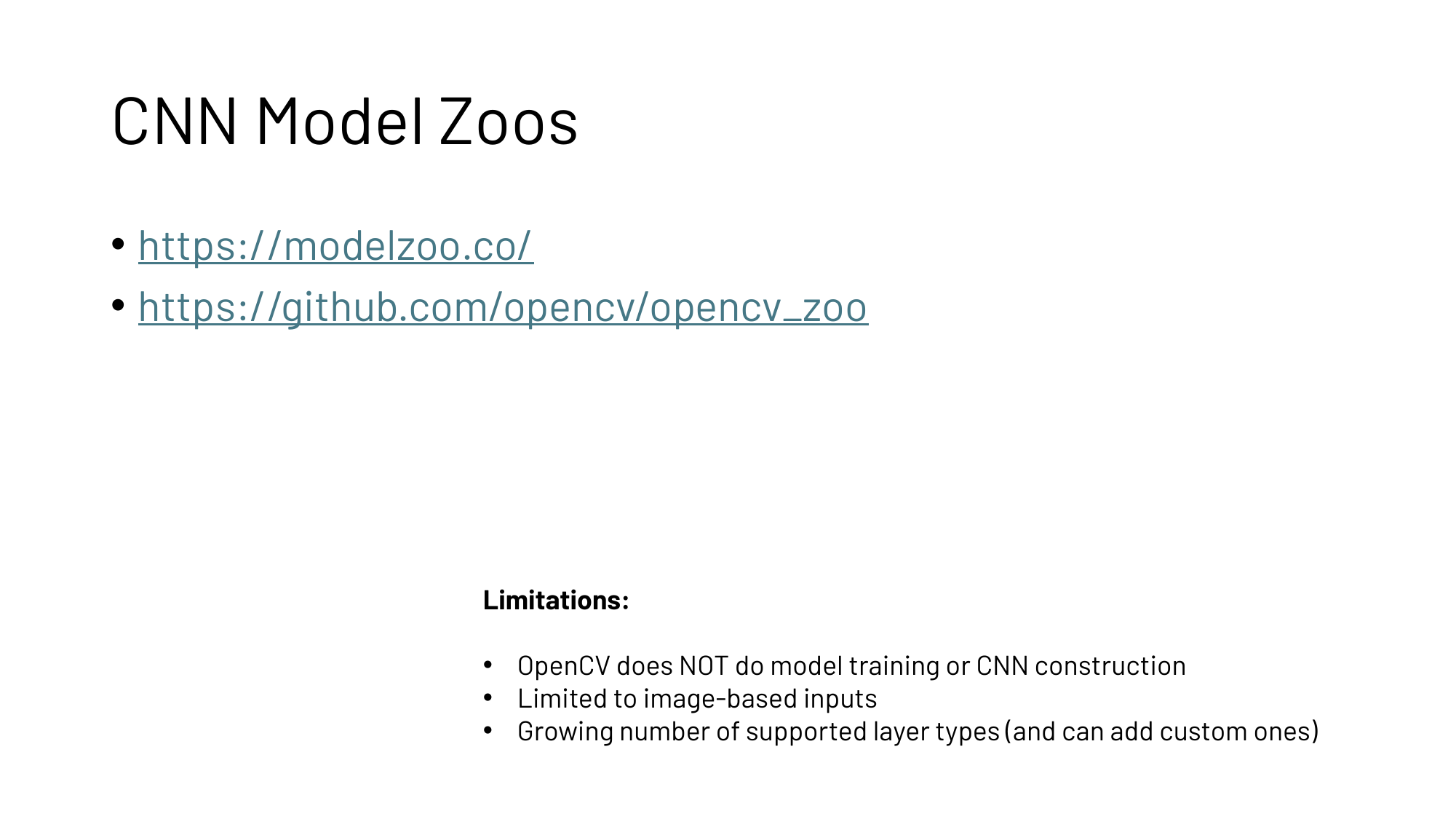

# CNN Model Zoos
https://modelzoo.co/
https://github.com/opencv/opencv_zoo

Limitations:

OpenCV does NOT do model training or CNN construction
Limited to image-based inputs
Growing number of supported layer types (and can add custom ones)